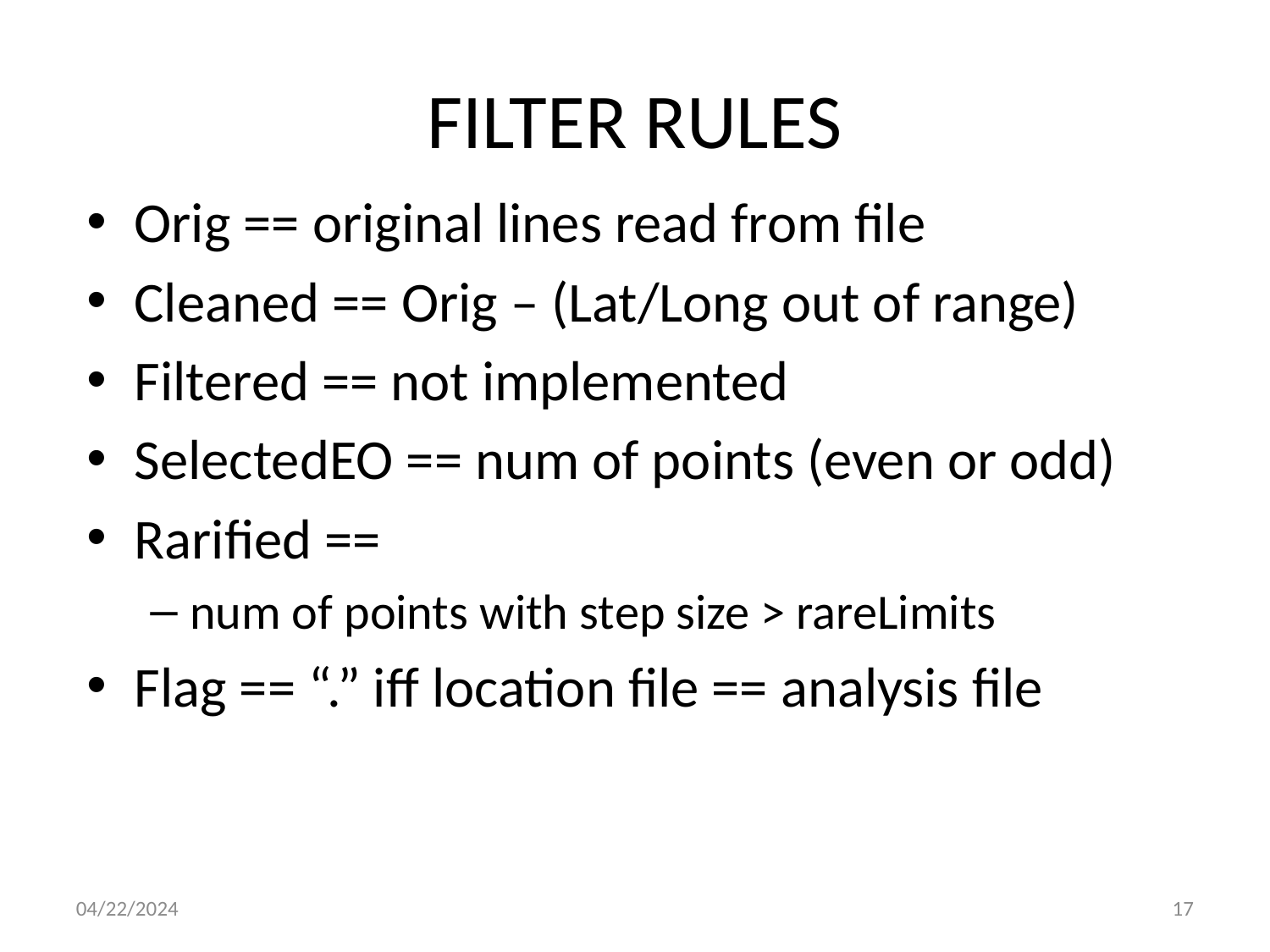

# FILTER RULES
Orig == original lines read from file
Cleaned == Orig – (Lat/Long out of range)
Filtered == not implemented
SelectedEO == num of points (even or odd)
Rarified ==
num of points with step size > rareLimits
Flag == “.” iff location file == analysis file

04/22/2024

17